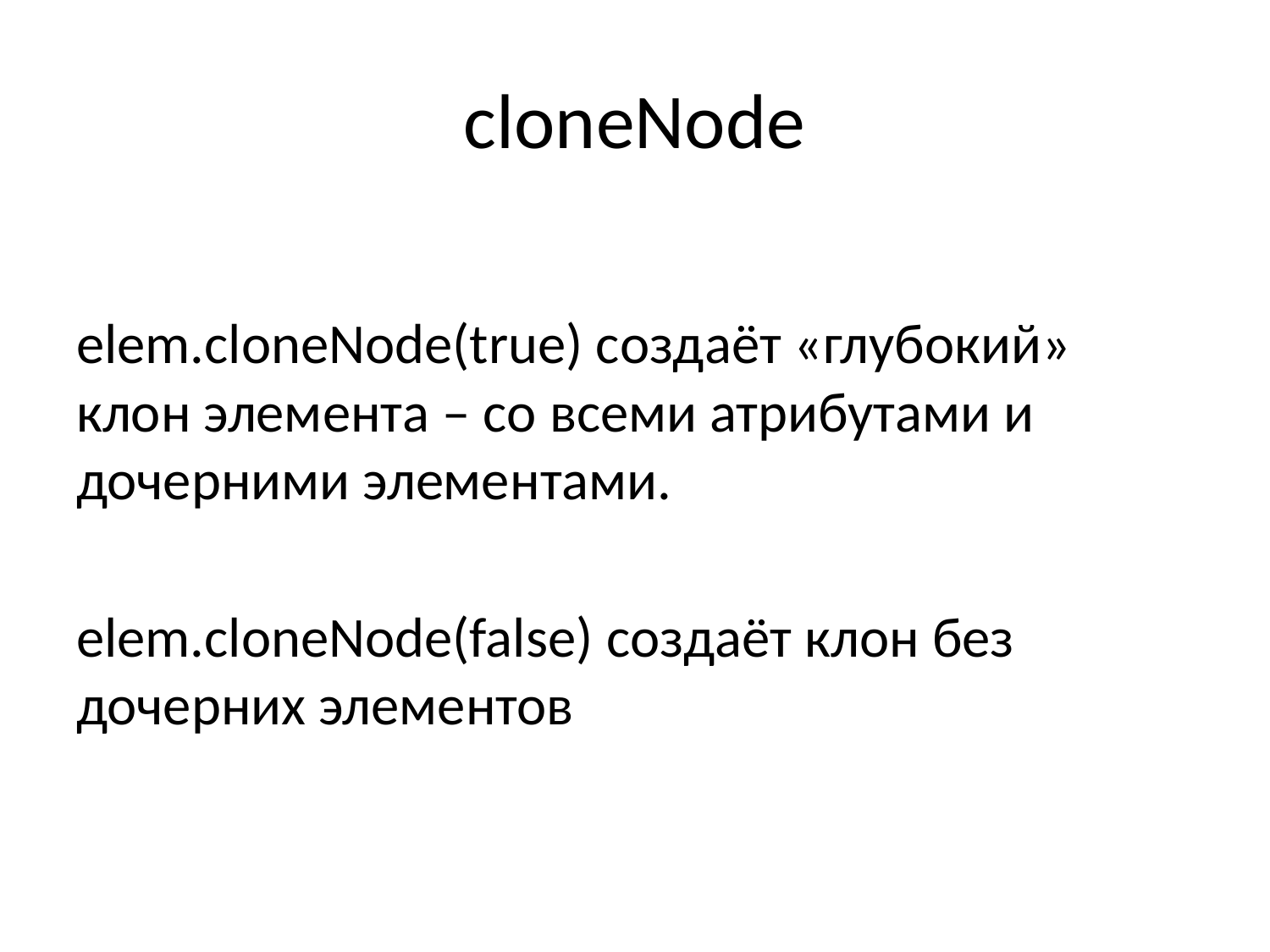

# cloneNode

elem.cloneNode(true) создаёт «глубокий» клон элемента – со всеми атрибутами и дочерними элементами.

elem.cloneNode(false) создаёт клон без дочерних элементов